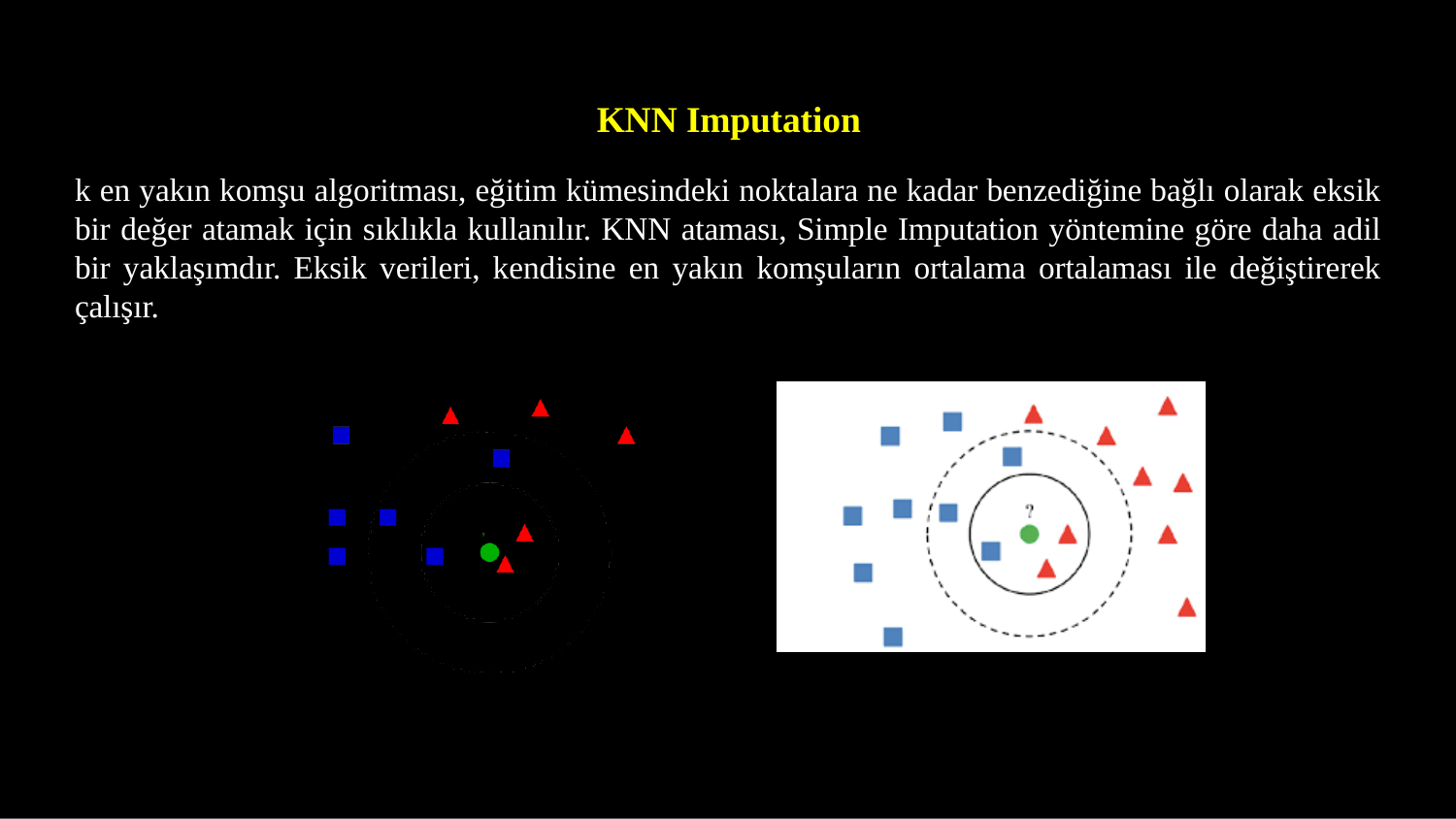

KNN Imputation
k en yakın komşu algoritması, eğitim kümesindeki noktalara ne kadar benzediğine bağlı olarak eksik bir değer atamak için sıklıkla kullanılır. KNN ataması, Simple Imputation yöntemine göre daha adil bir yaklaşımdır. Eksik verileri, kendisine en yakın komşuların ortalama ortalaması ile değiştirerek çalışır.